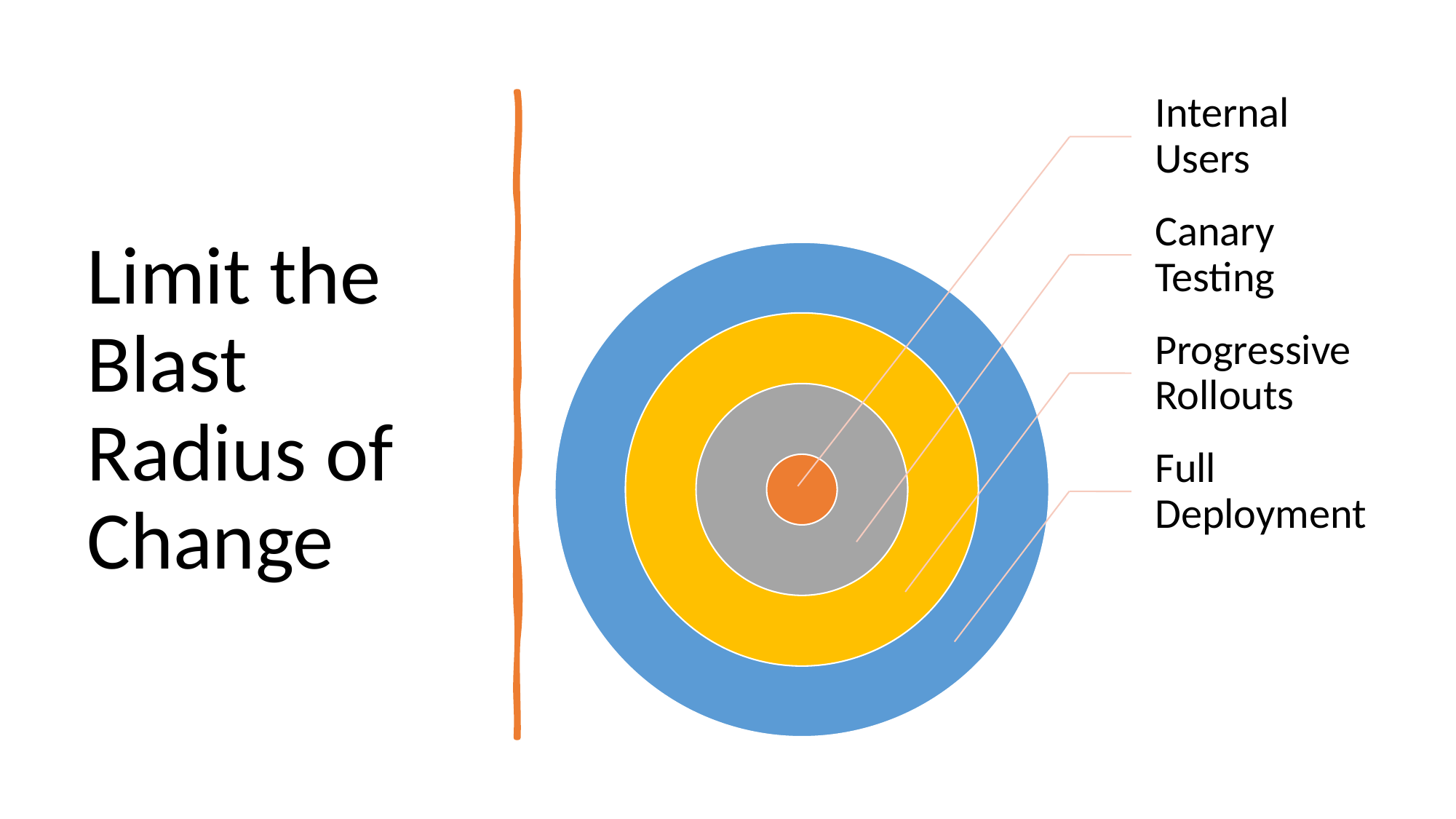

Internal Users
Canary Testing
Progressive Rollouts
Full Deployment
# Limit the Blast Radius of Change